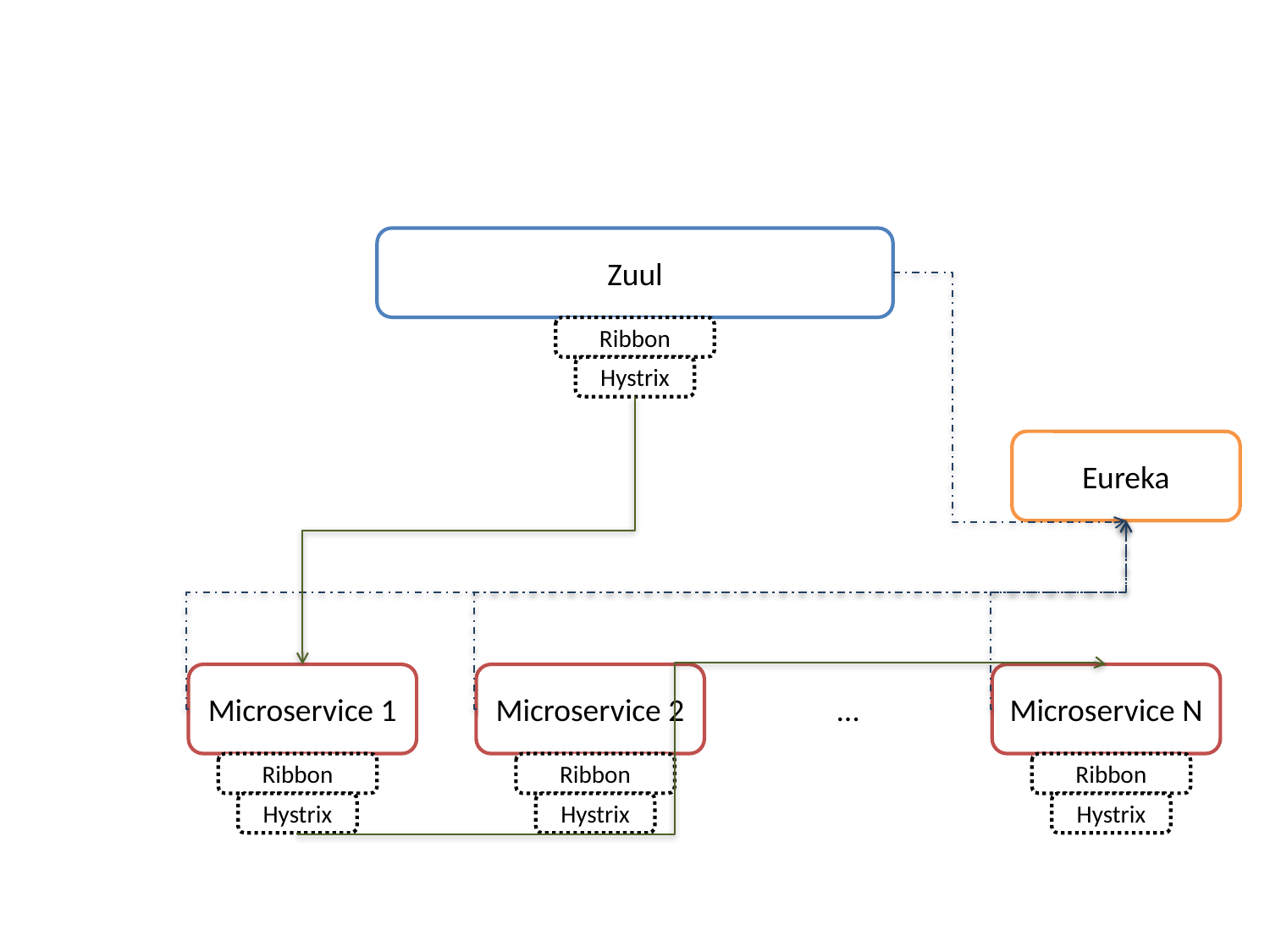

Zuul
Ribbon
Hystrix
Eureka
Microservice 1
Microservice 2
…
Microservice N
Ribbon
Hystrix
Ribbon
Hystrix
Ribbon
Hystrix